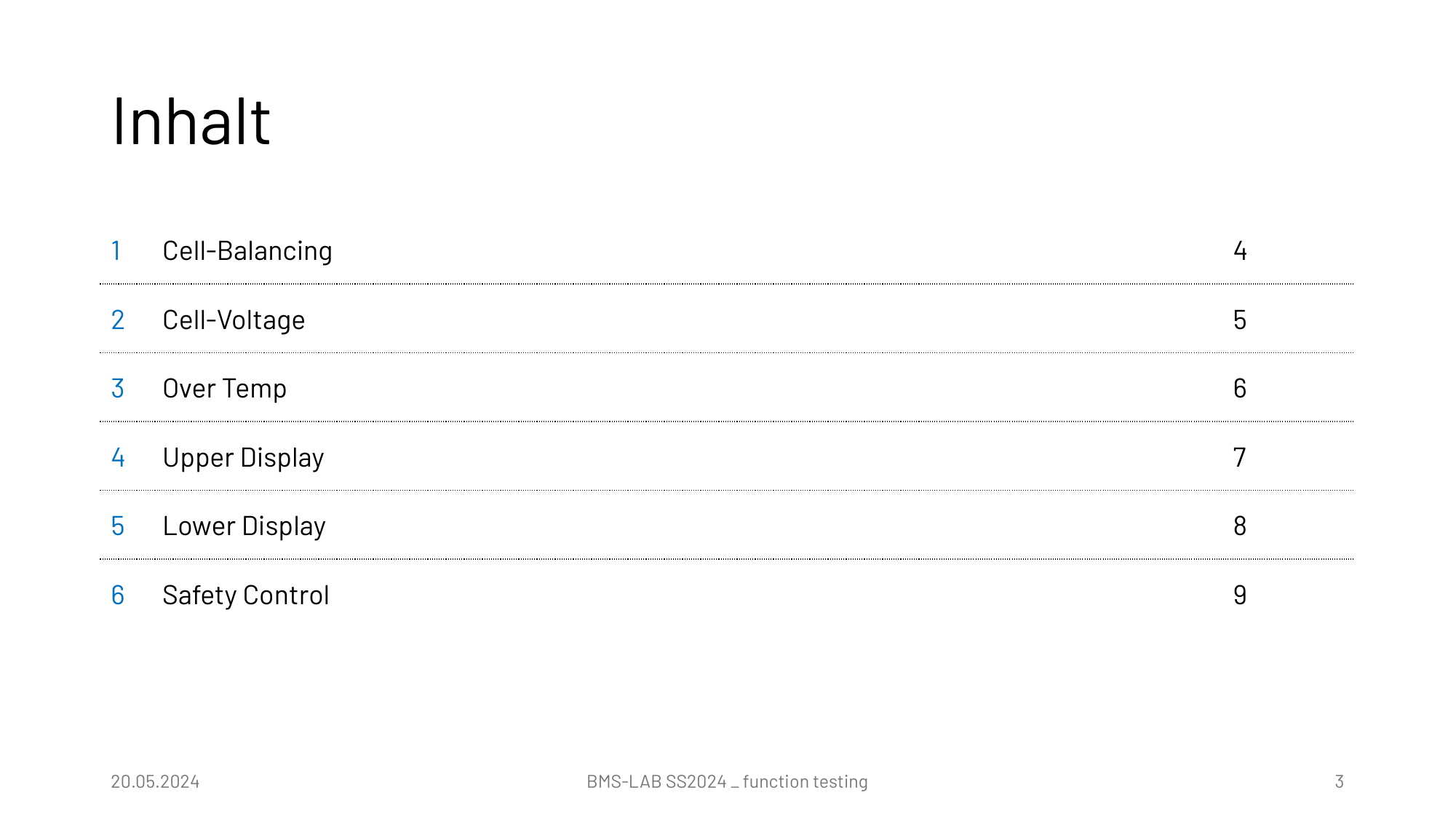

# Inhalt
| 1 | Cell-Balancing | 4 |
| --- | --- | --- |
| 2 | Cell-Voltage | 5 |
| 3 | Over Temp | 6 |
| 4 | Upper Display | 7 |
| 5 | Lower Display | 8 |
| 6 | Safety Control | 9 |
20.05.2024
BMS-LAB SS2024 _ function testing
3